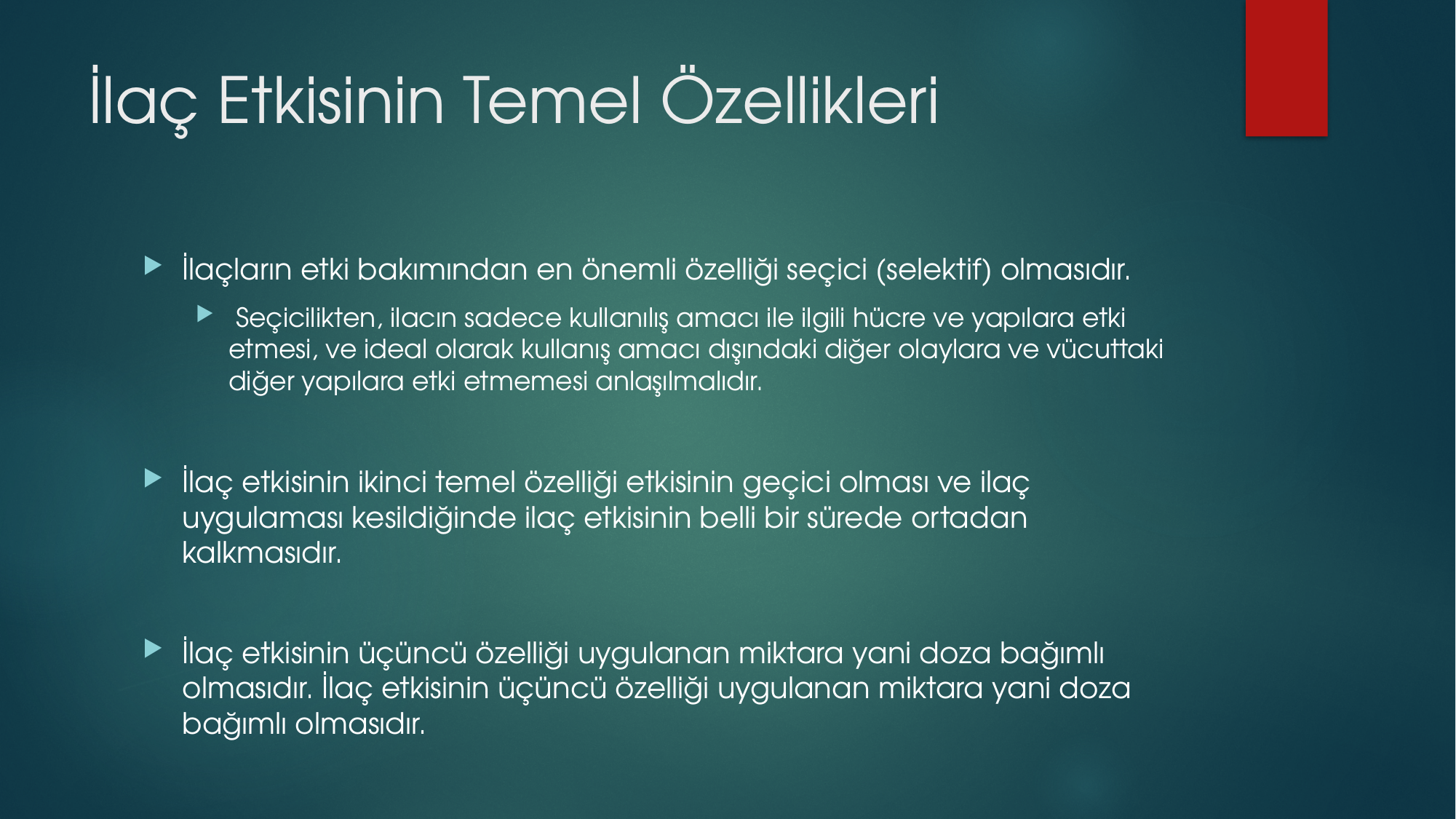

# İlaç Etkisinin Temel Özellikleri
İlaçların etki bakımından en önemli özelliği seçici (selektif) olmasıdır.
 Seçicilikten, ilacın sadece kullanılış amacı ile ilgili hücre ve yapılara etki etmesi, ve ideal olarak kullanış amacı dışındaki diğer olaylara ve vücuttaki diğer yapılara etki etmemesi anlaşılmalıdır.

İlaç etkisinin ikinci temel özelliği etkisinin geçici olması ve ilaç uygulaması kesildiğinde ilaç etkisinin belli bir sürede ortadan kalkmasıdır.

İlaç etkisinin üçüncü özelliği uygulanan miktara yani doza bağımlı olmasıdır. İlaç etkisinin üçüncü özelliği uygulanan miktara yani doza bağımlı olmasıdır.